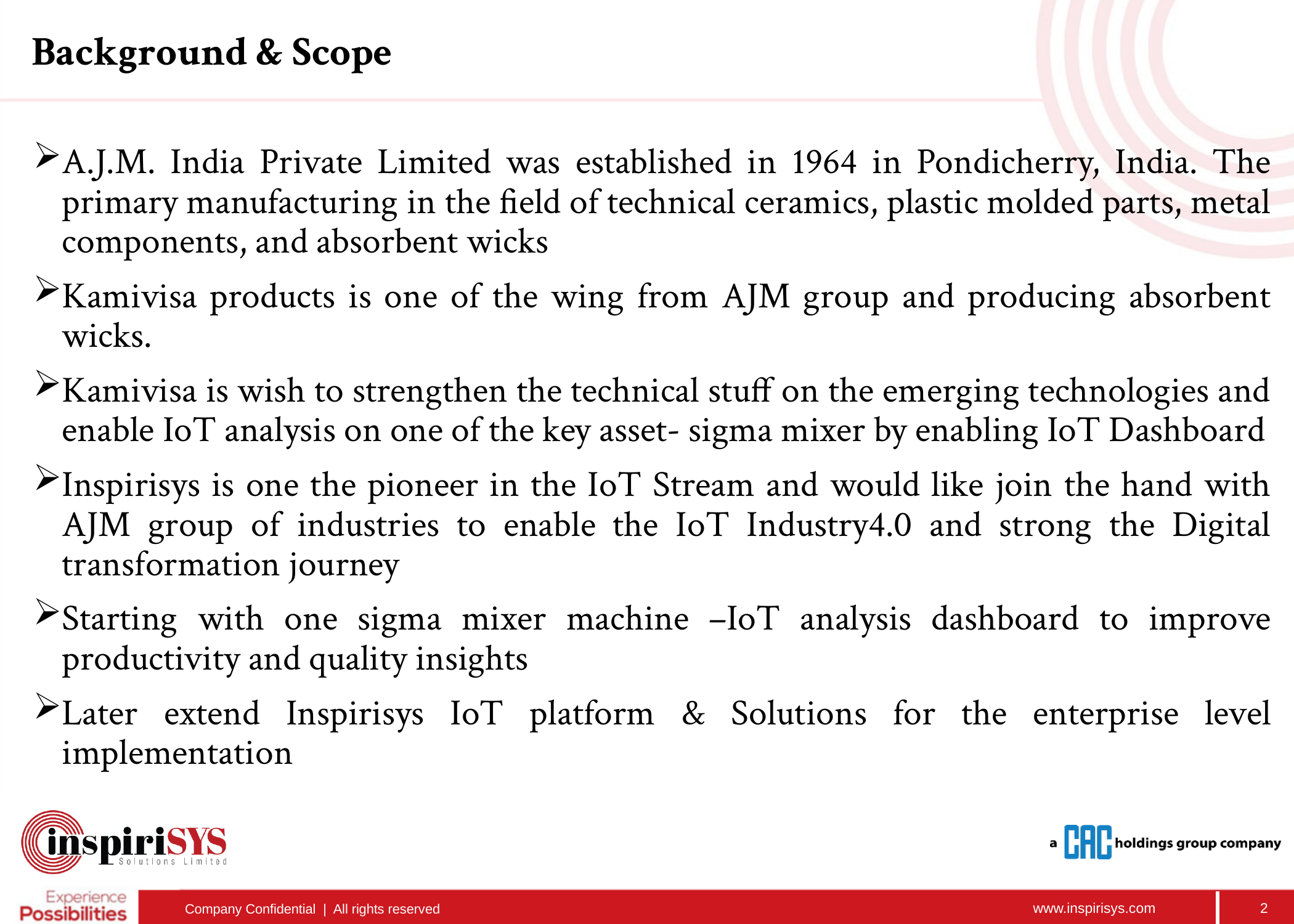

# Background & Scope
A.J.M. India Private Limited was established in 1964 in Pondicherry, India. The primary manufacturing in the field of technical ceramics, plastic molded parts, metal components, and absorbent wicks
Kamivisa products is one of the wing from AJM group and producing absorbent wicks.
Kamivisa is wish to strengthen the technical stuff on the emerging technologies and enable IoT analysis on one of the key asset- sigma mixer by enabling IoT Dashboard
Inspirisys is one the pioneer in the IoT Stream and would like join the hand with AJM group of industries to enable the IoT Industry4.0 and strong the Digital transformation journey
Starting with one sigma mixer machine –IoT analysis dashboard to improve productivity and quality insights
Later extend Inspirisys IoT platform & Solutions for the enterprise level implementation

2